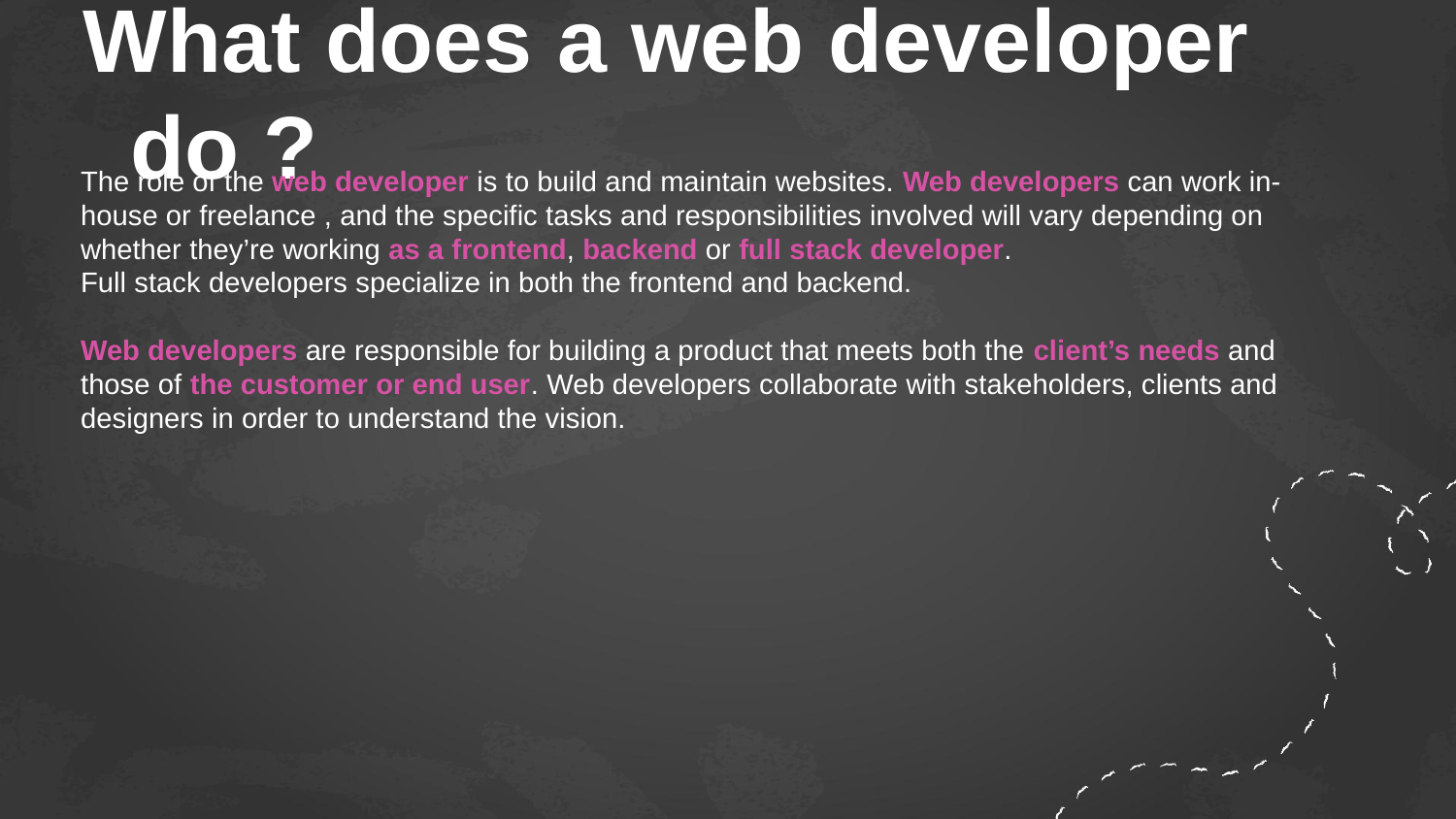

# What does a web developer do ?
The role of the web developer is to build and maintain websites. Web developers can work in-house or freelance , and the specific tasks and responsibilities involved will vary depending on whether they’re working as a frontend, backend or full stack developer.
Full stack developers specialize in both the frontend and backend.

Web developers are responsible for building a product that meets both the client’s needs and those of the customer or end user. Web developers collaborate with stakeholders, clients and designers in order to understand the vision.